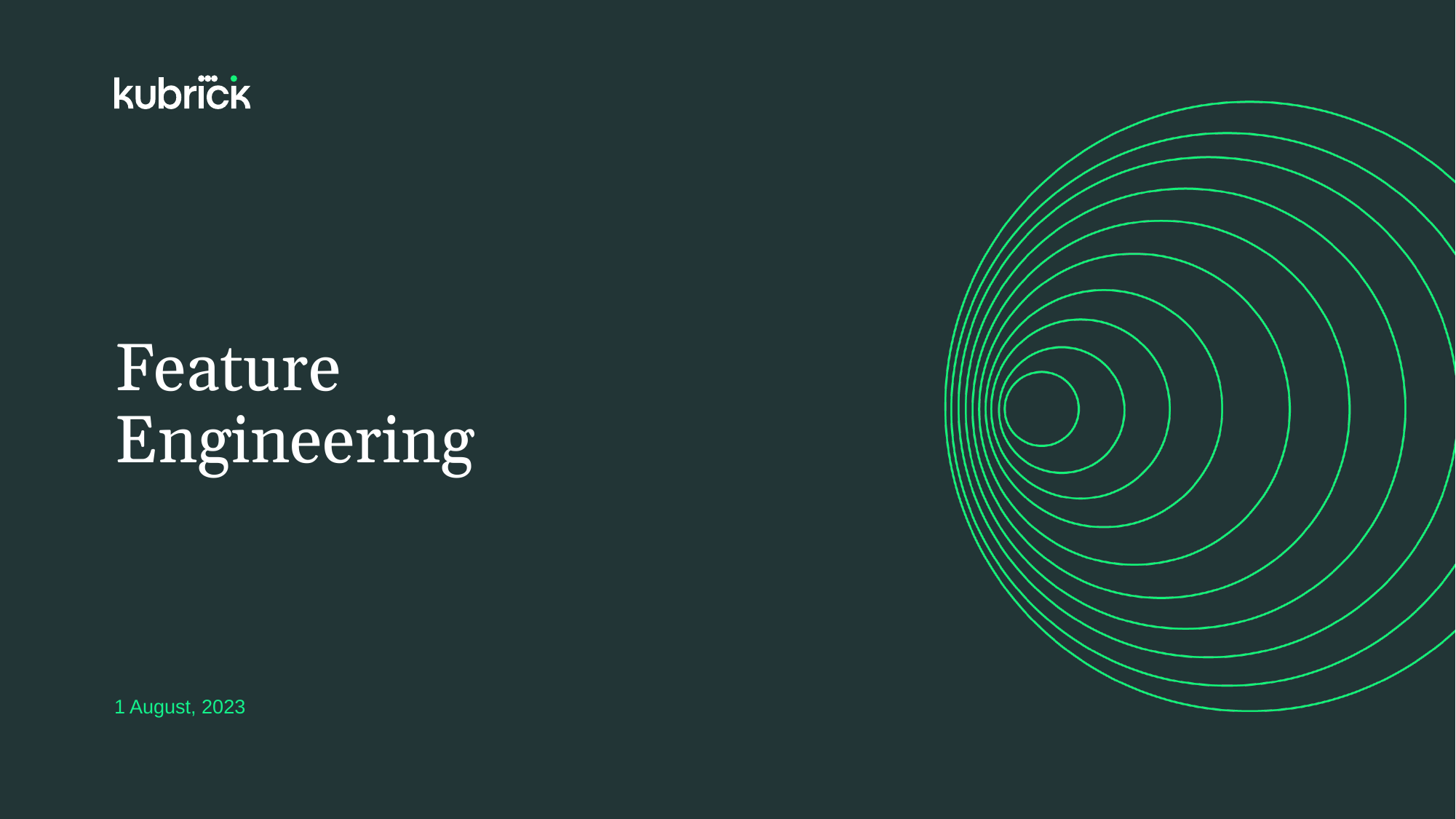

# Feature Engineering
1 August, 2023
© Kubrick Group
12